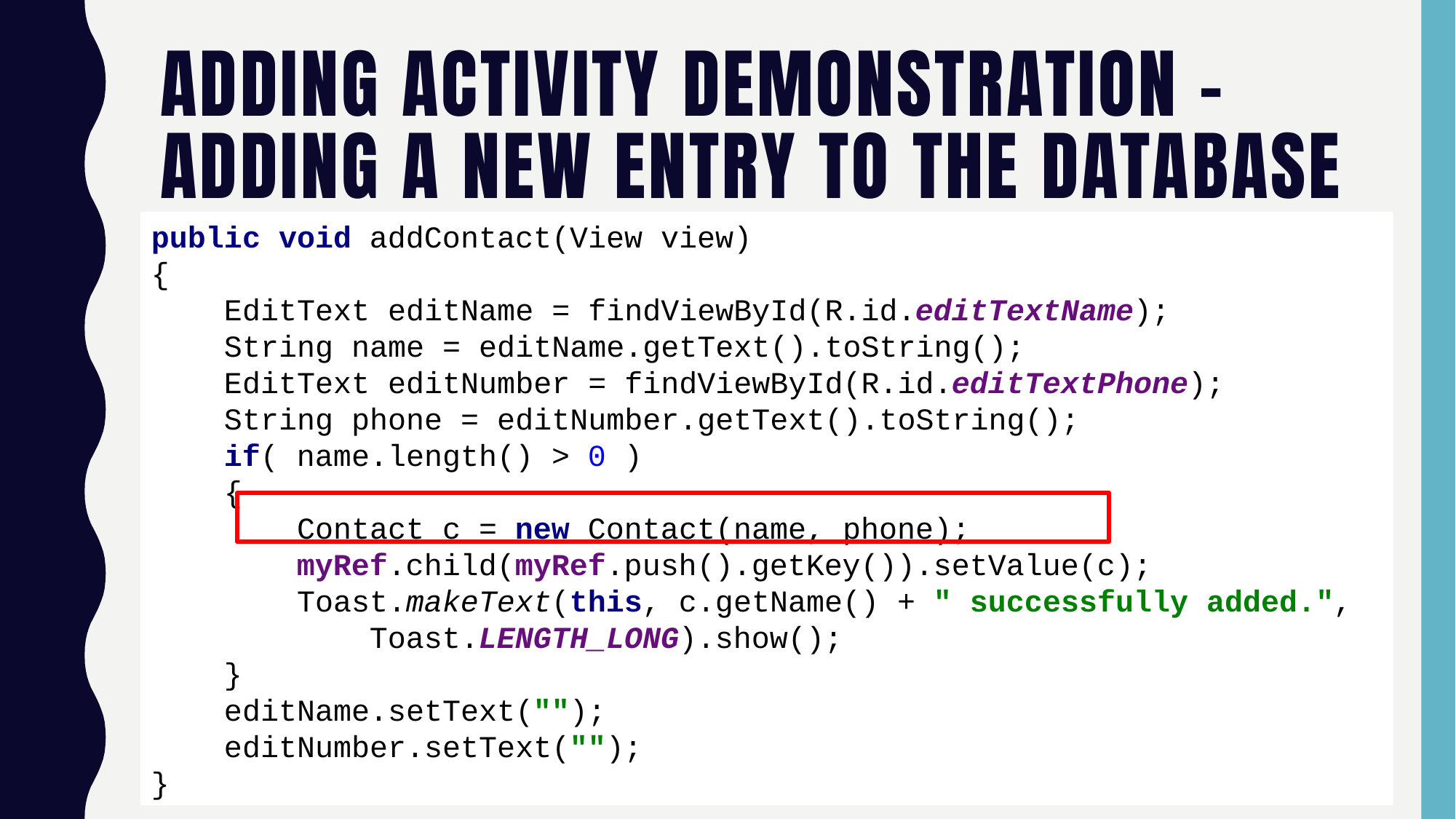

# Adding Activity Demonstration – Adding a New Entry to the Database
public void addContact(View view)
{
    EditText editName = findViewById(R.id.editTextName);
    String name = editName.getText().toString();
    EditText editNumber = findViewById(R.id.editTextPhone);
    String phone = editNumber.getText().toString();
    if( name.length() > 0 )
    {
        Contact c = new Contact(name, phone);
        myRef.child(myRef.push().getKey()).setValue(c);
        Toast.makeText(this, c.getName() + " successfully added.",
		Toast.LENGTH_LONG).show();
    }
    editName.setText("");
    editNumber.setText("");
}